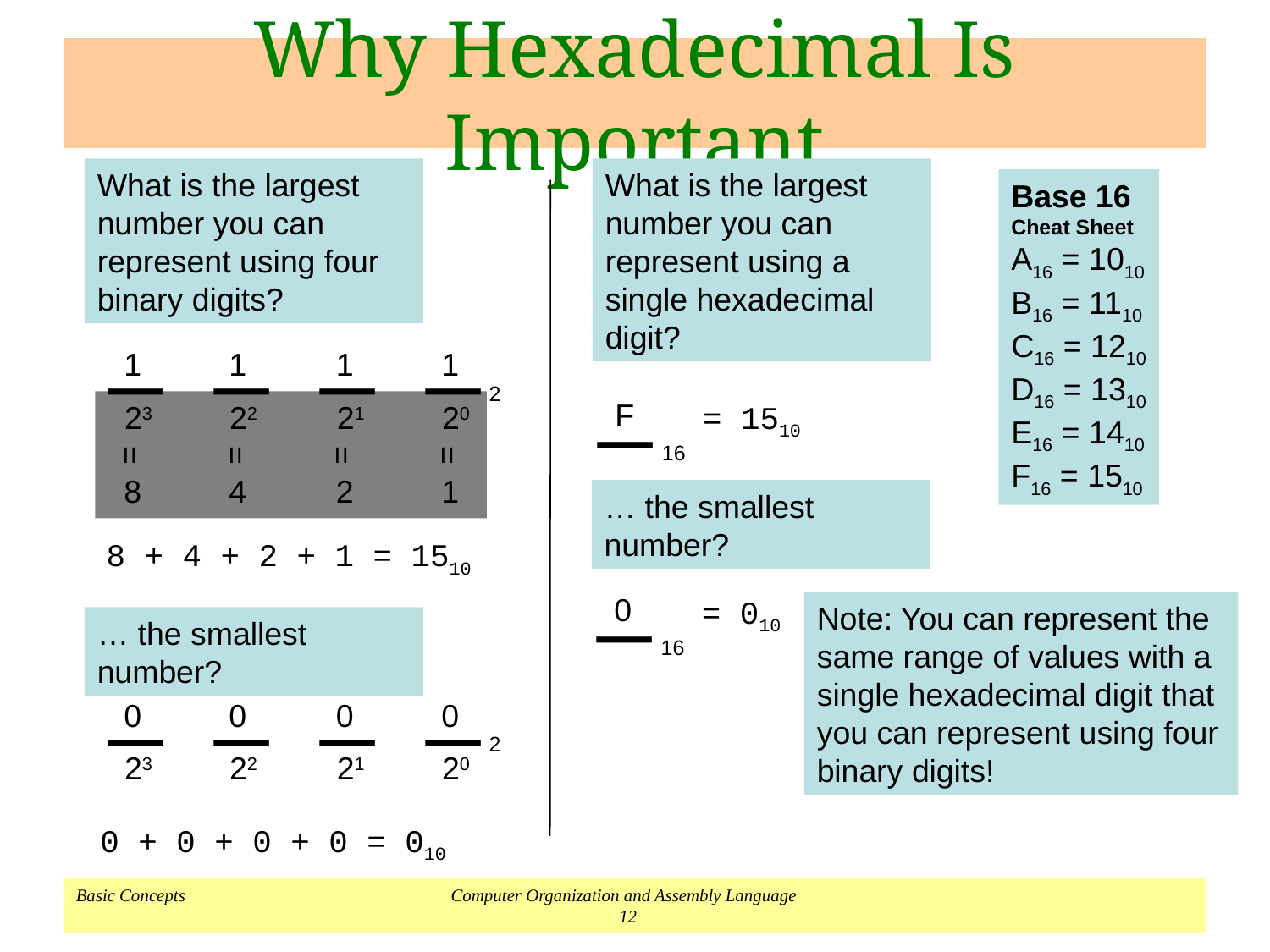

# Why Hexadecimal Is Important
What is the largest number you can represent using four binary digits?
What is the largest number you can represent using a single hexadecimal digit?
Base 16
Cheat Sheet
A16 = 1010
B16 = 1110
C16 = 1210
D16 = 1310
E16 = 1410
F16 = 1510
_  _  _  _
_
1
1
1
1
2
F

23
22
21
20
= 1510
=
=
=
=
16
8
4
2
1
… the smallest number?
_
8 + 4 + 2 + 1 = 1510
0
= 010
Note: You can represent the same range of values with a single hexadecimal digit that you can represent using four binary digits!
… the smallest number?
_  _  _  _
16
0
0
0
0
2
23
22
21
20
0 + 0 + 0 + 0 = 010